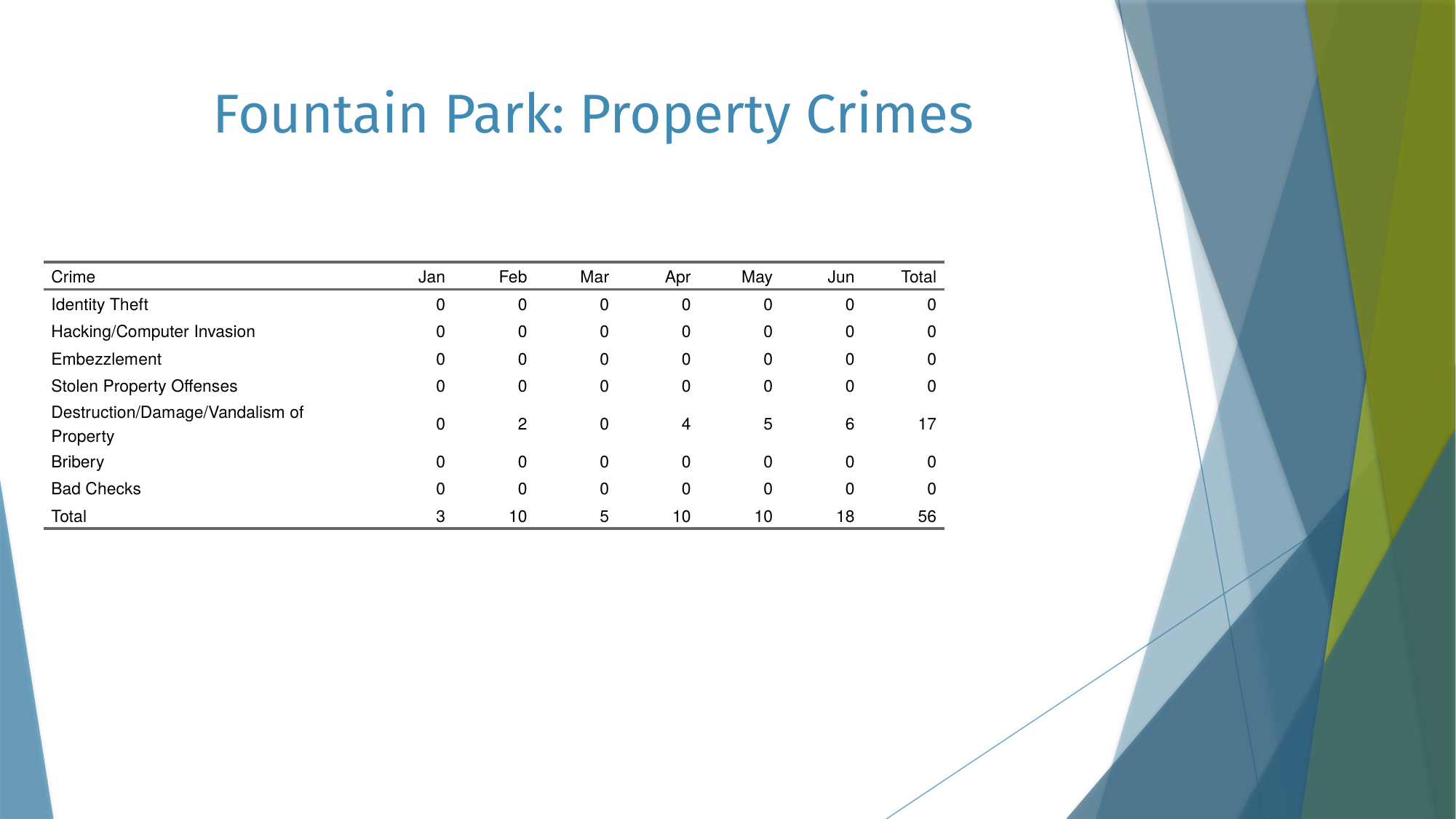

# Fountain Park: Property Crimes
| Crime | Jan | Feb | Mar | Apr | May | Jun | Total |
| --- | --- | --- | --- | --- | --- | --- | --- |
| Identity Theft | 0 | 0 | 0 | 0 | 0 | 0 | 0 |
| Hacking/Computer Invasion | 0 | 0 | 0 | 0 | 0 | 0 | 0 |
| Embezzlement | 0 | 0 | 0 | 0 | 0 | 0 | 0 |
| Stolen Property Offenses | 0 | 0 | 0 | 0 | 0 | 0 | 0 |
| Destruction/Damage/Vandalism of Property | 0 | 2 | 0 | 4 | 5 | 6 | 17 |
| Bribery | 0 | 0 | 0 | 0 | 0 | 0 | 0 |
| Bad Checks | 0 | 0 | 0 | 0 | 0 | 0 | 0 |
| Total | 3 | 10 | 5 | 10 | 10 | 18 | 56 |